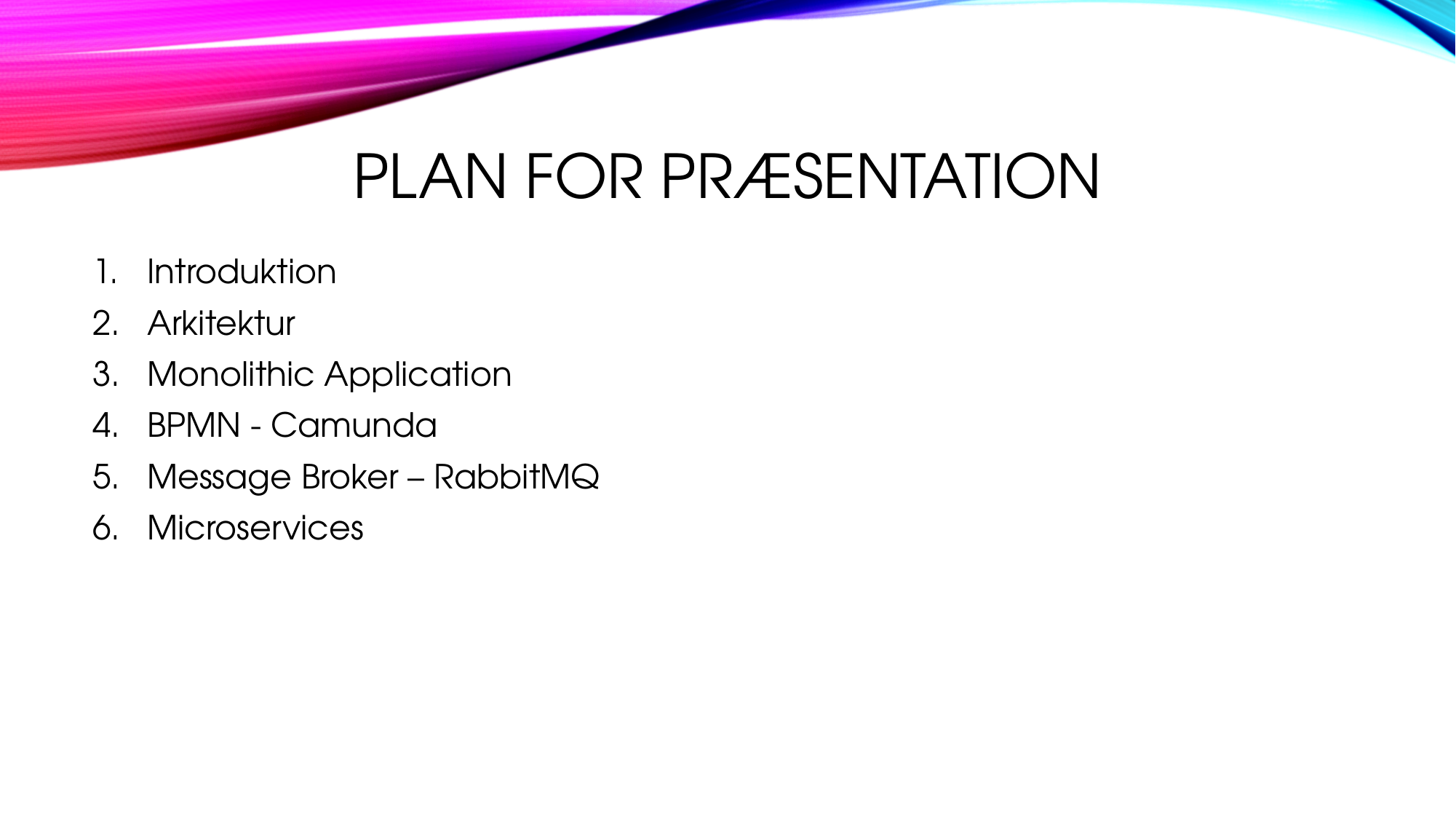

# Plan for præsentation
Introduktion
Arkitektur
Monolithic Application
BPMN - Camunda
Message Broker – RabbitMQ
Microservices